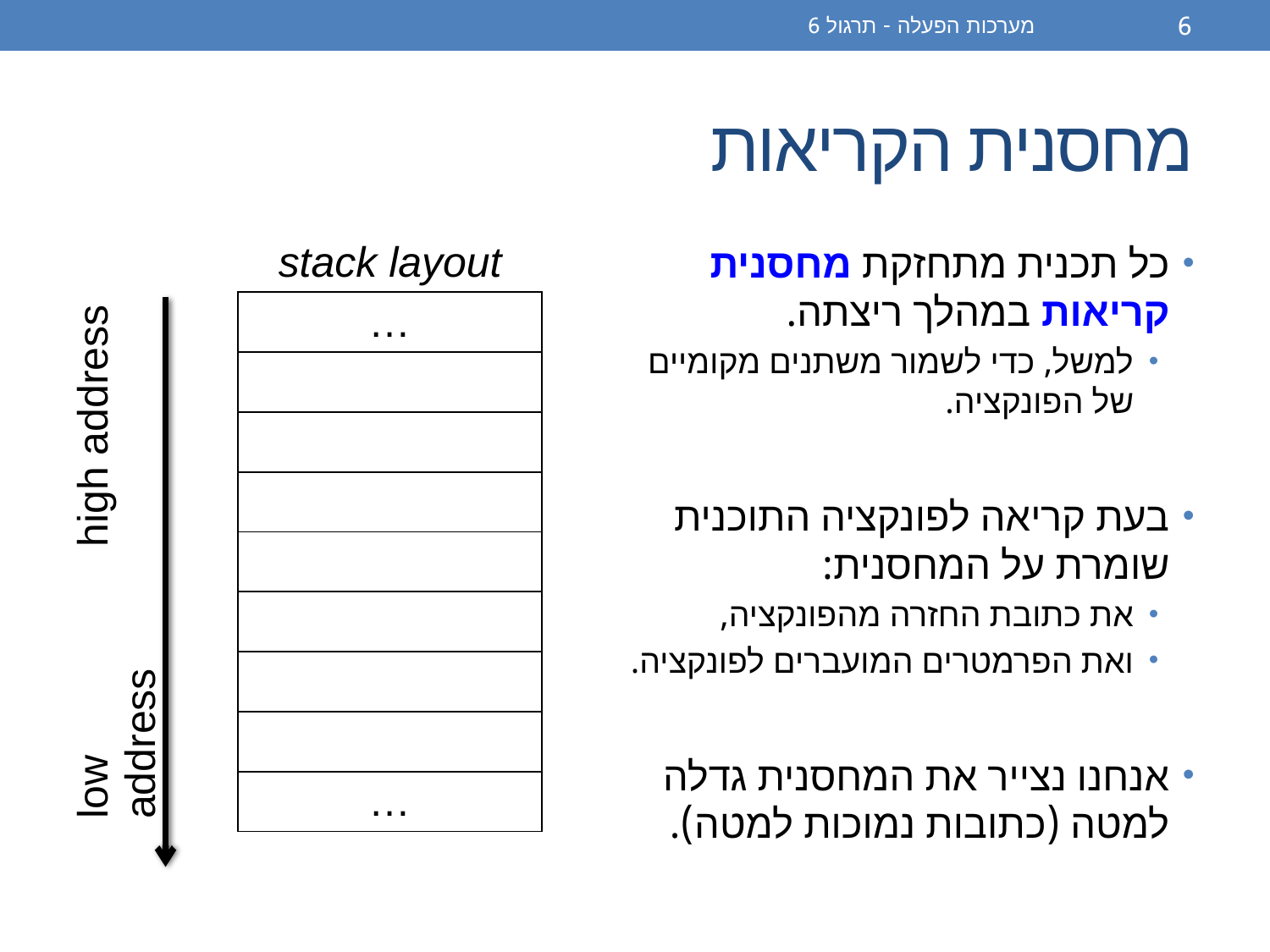

מערכות הפעלה - תרגול 6
6
# מחסנית הקריאות
|  | stack layout |
| --- | --- |
| high address | … |
|  |  |
|  |  |
|  |  |
|  |  |
| low address |  |
|  |  |
|  |  |
|  | … |
כל תכנית מתחזקת מחסנית קריאות במהלך ריצתה.
למשל, כדי לשמור משתנים מקומיים של הפונקציה.

בעת קריאה לפונקציה התוכנית שומרת על המחסנית:
את כתובת החזרה מהפונקציה,
ואת הפרמטרים המועברים לפונקציה.

אנחנו נצייר את המחסנית גדלה למטה (כתובות נמוכות למטה).